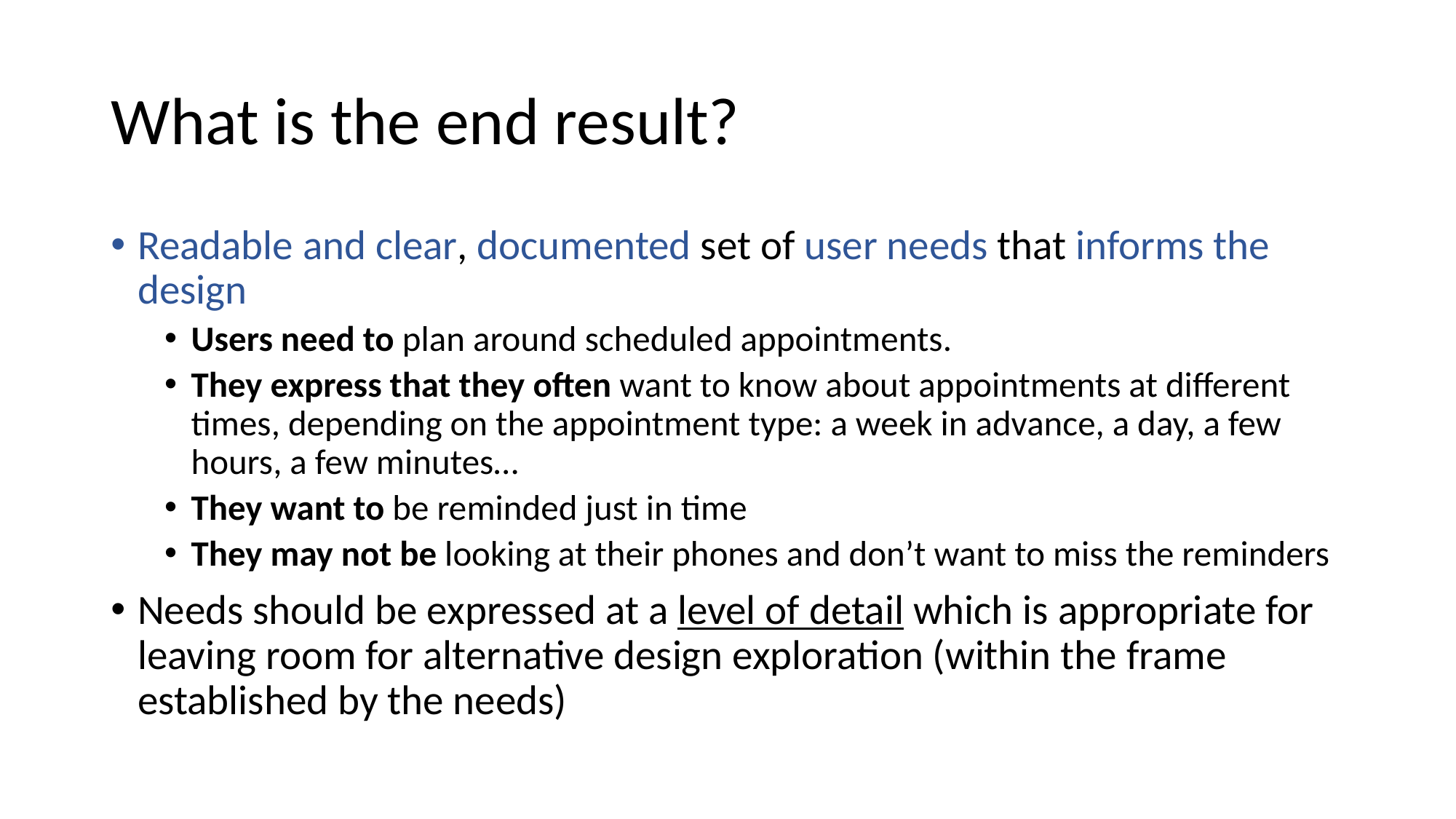

# What is the end result?
Readable and clear, documented set of user needs that informs the design
Users need to plan around scheduled appointments.
They express that they often want to know about appointments at different times, depending on the appointment type: a week in advance, a day, a few hours, a few minutes…
They want to be reminded just in time
They may not be looking at their phones and don’t want to miss the reminders
Needs should be expressed at a level of detail which is appropriate for leaving room for alternative design exploration (within the frame established by the needs)